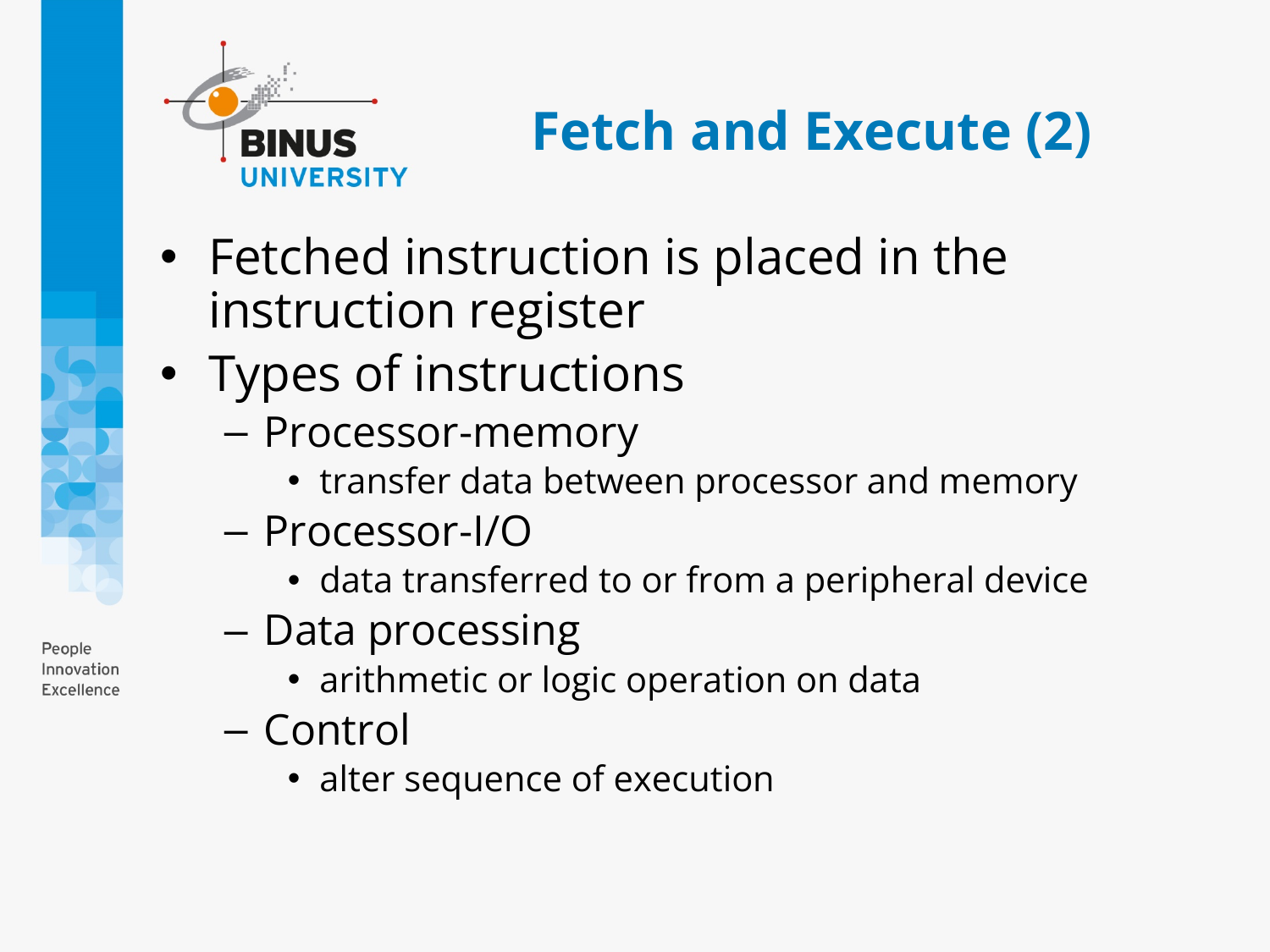

# Fetch and Execute (2)
Fetched instruction is placed in the instruction register
Types of instructions
Processor-memory
transfer data between processor and memory
Processor-I/O
data transferred to or from a peripheral device
Data processing
arithmetic or logic operation on data
Control
alter sequence of execution